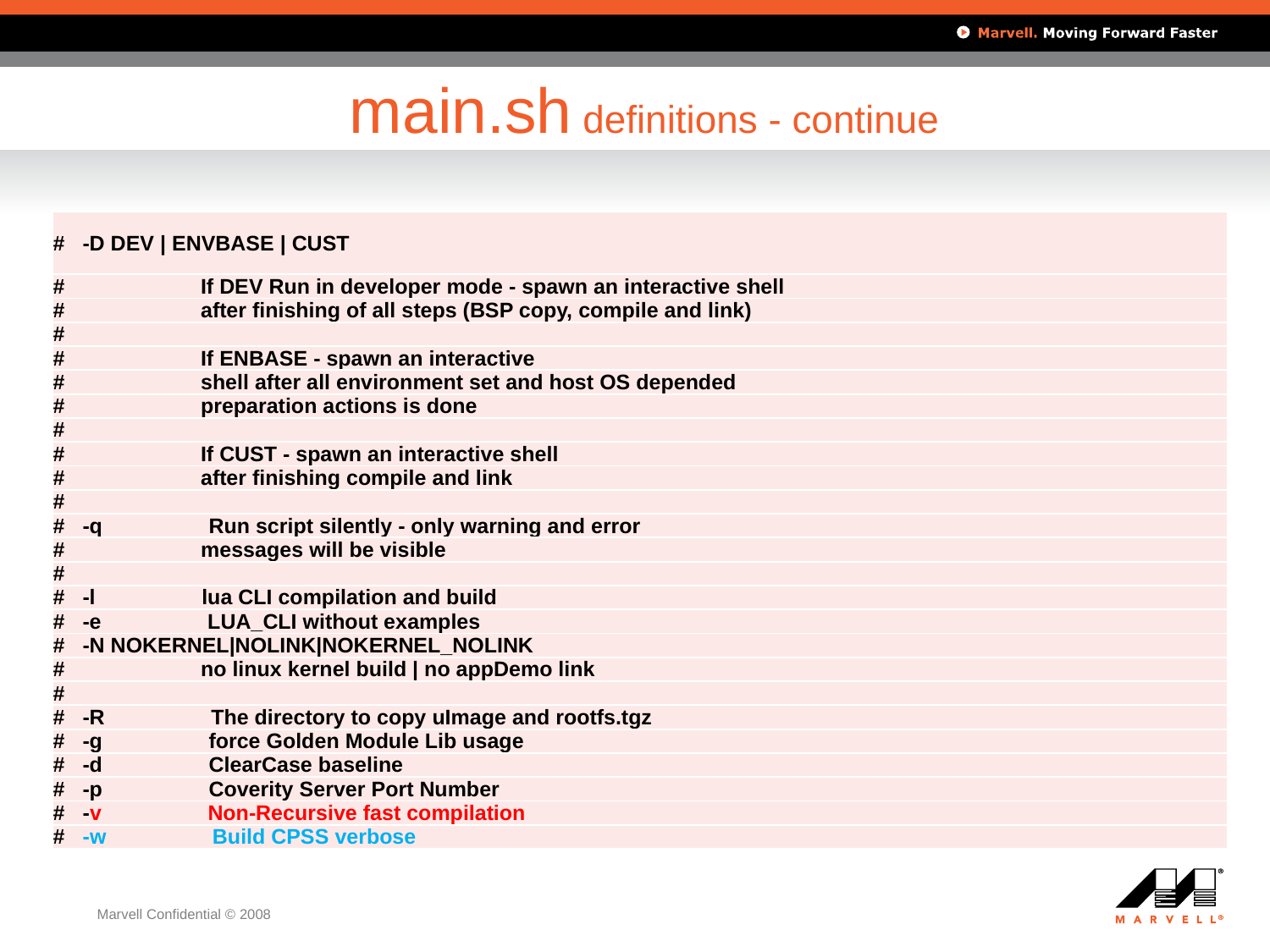

# main.sh definitions - continue
| # -D DEV | ENVBASE | CUST |
| --- |
| # If DEV Run in developer mode - spawn an interactive shell |
| # after finishing of all steps (BSP copy, compile and link) |
| # |
| # If ENBASE - spawn an interactive |
| # shell after all environment set and host OS depended |
| # preparation actions is done |
| # |
| # If CUST - spawn an interactive shell |
| # after finishing compile and link |
| # |
| # -q Run script silently - only warning and error |
| # messages will be visible |
| # |
| # -l lua CLI compilation and build |
| # -e LUA\_CLI without examples |
| # -N NOKERNEL|NOLINK|NOKERNEL\_NOLINK |
| # no linux kernel build | no appDemo link |
| # |
| # -R The directory to copy uImage and rootfs.tgz |
| # -g force Golden Module Lib usage |
| # -d ClearCase baseline |
| # -p Coverity Server Port Number |
| # -v Non-Recursive fast compilation |
| # -w Build CPSS verbose |